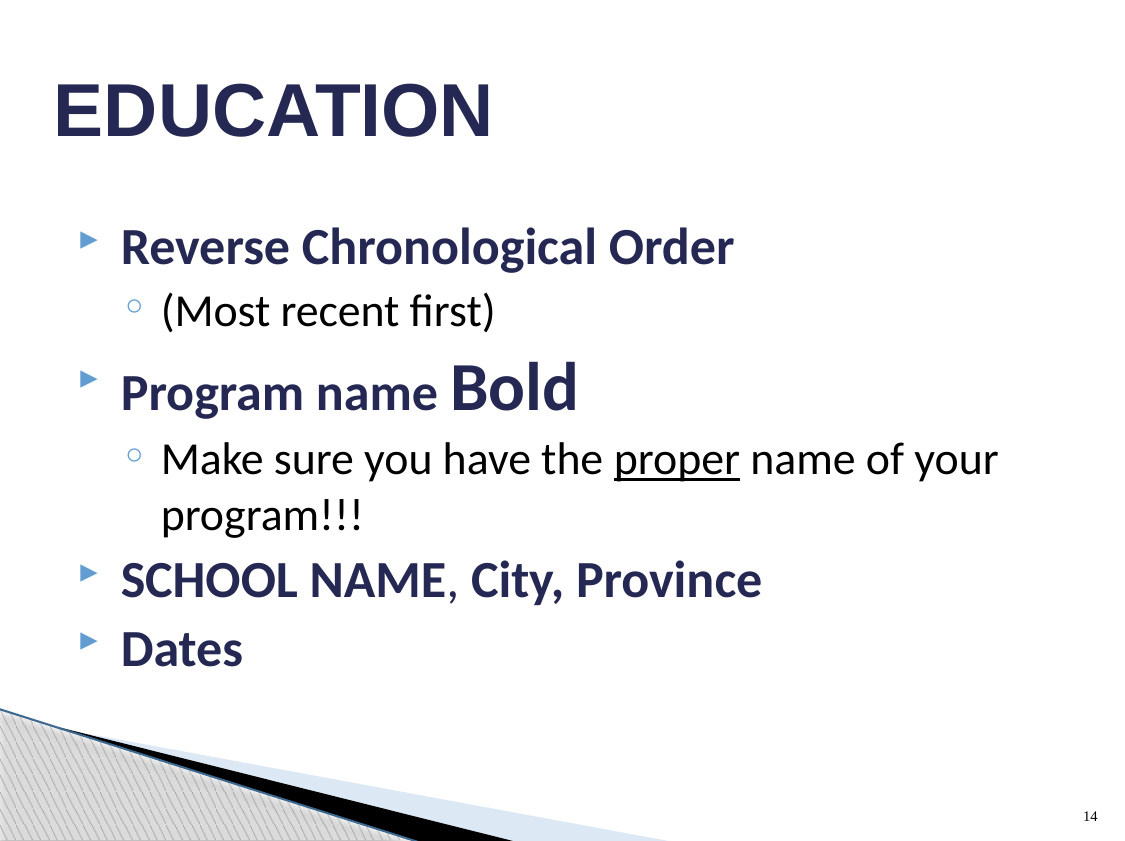

# EDUCATION
Reverse Chronological Order
(Most recent first)
Program name Bold
Make sure you have the proper name of your program!!!
SCHOOL NAME, City, Province
Dates
14